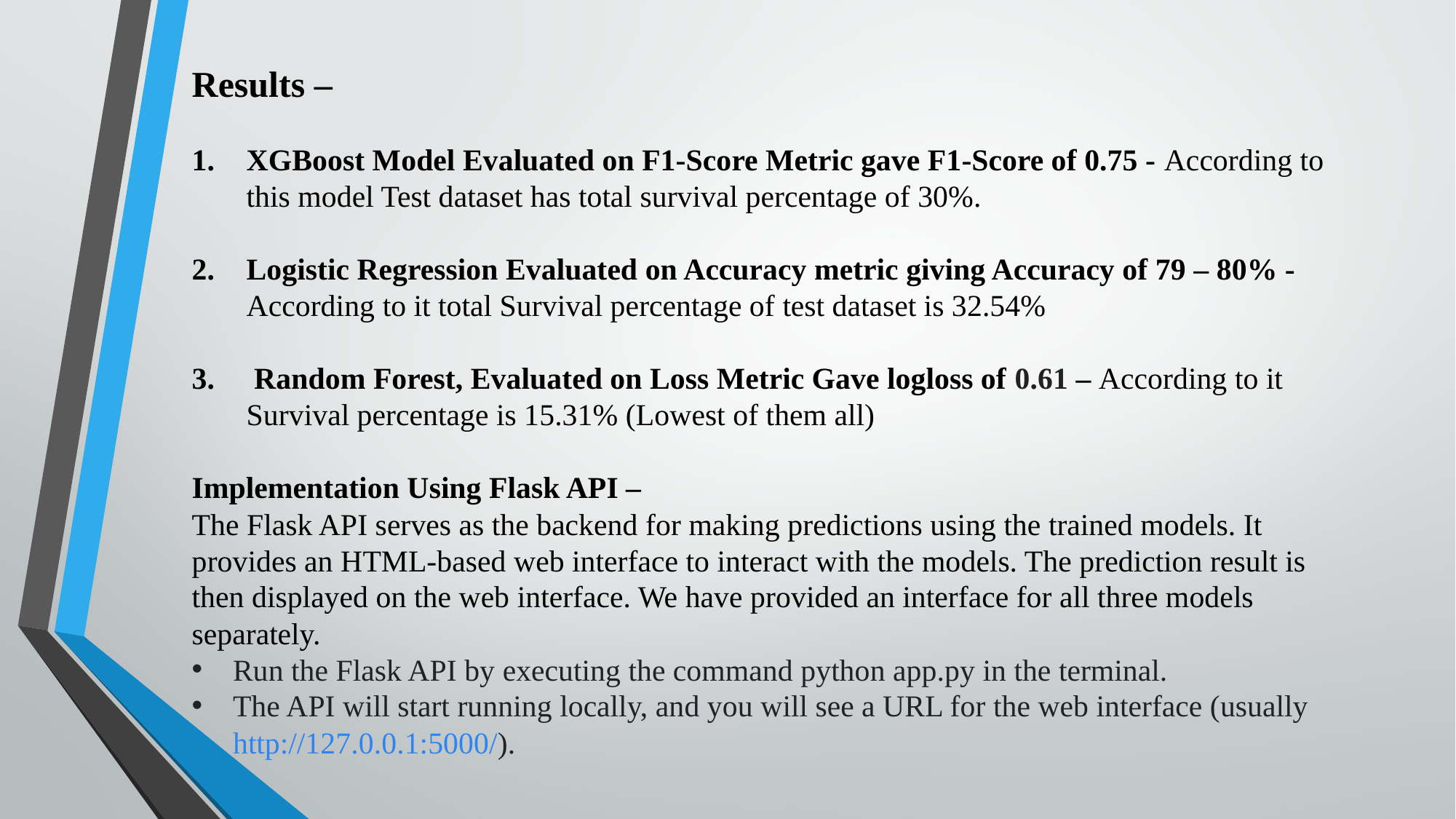

Results –

XGBoost Model Evaluated on F1-Score Metric gave F1-Score of 0.75 - According to this model Test dataset has total survival percentage of 30%.

Logistic Regression Evaluated on Accuracy metric giving Accuracy of 79 – 80% - According to it total Survival percentage of test dataset is 32.54%

 Random Forest, Evaluated on Loss Metric Gave logloss of 0.61 – According to it Survival percentage is 15.31% (Lowest of them all)

Implementation Using Flask API –
The Flask API serves as the backend for making predictions using the trained models. It provides an HTML-based web interface to interact with the models. The prediction result is then displayed on the web interface. We have provided an interface for all three models separately.
Run the Flask API by executing the command python app.py in the terminal.
The API will start running locally, and you will see a URL for the web interface (usually http://127.0.0.1:5000/).